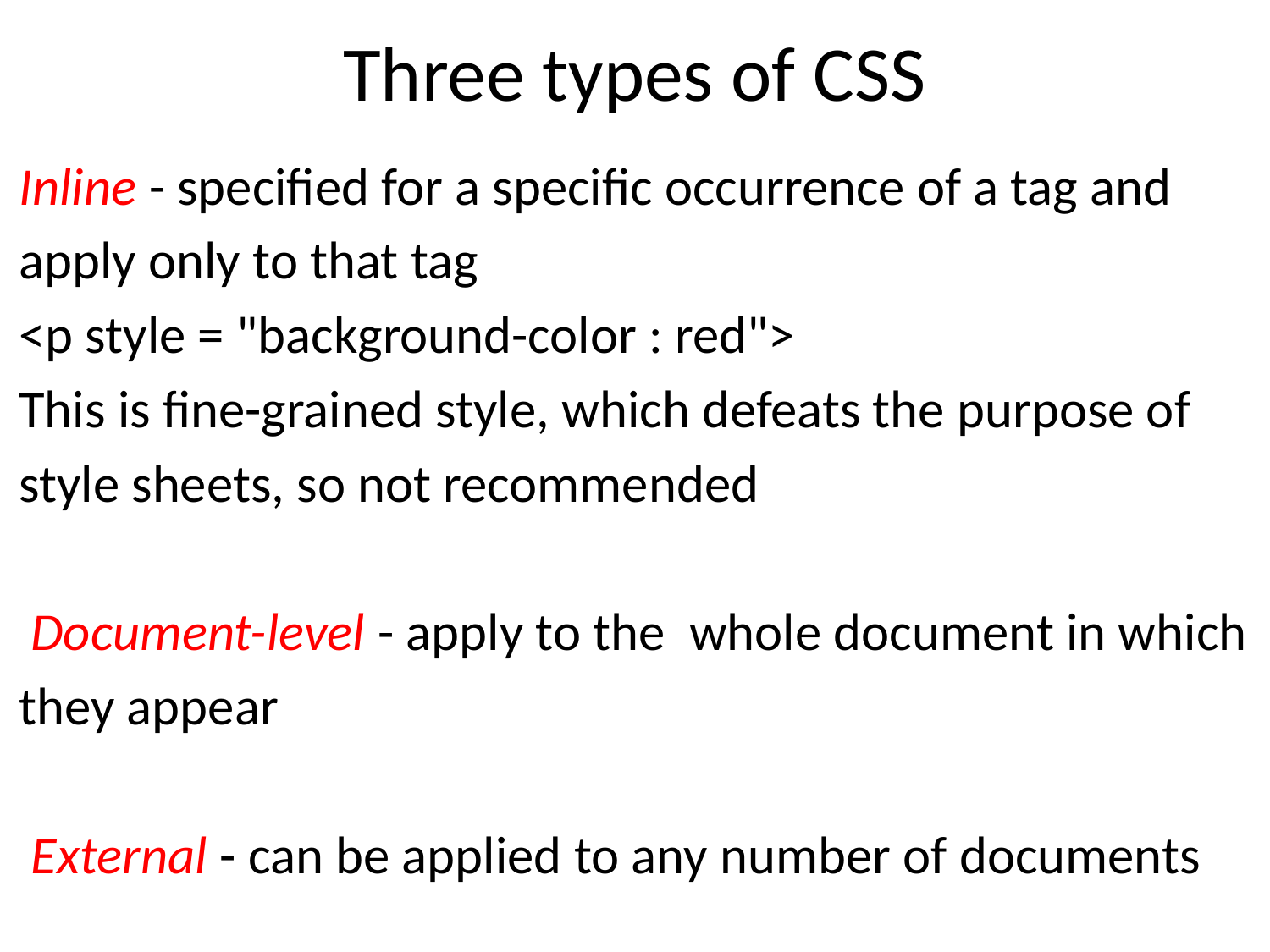

# Three types of CSS
Inline - specified for a specific occurrence of a tag and
apply only to that tag
<p style = "background-color : red">
This is fine-grained style, which defeats the purpose of
style sheets, so not recommended

 Document-level - apply to the  whole document in which
they appear

 External - can be applied to any number of documents